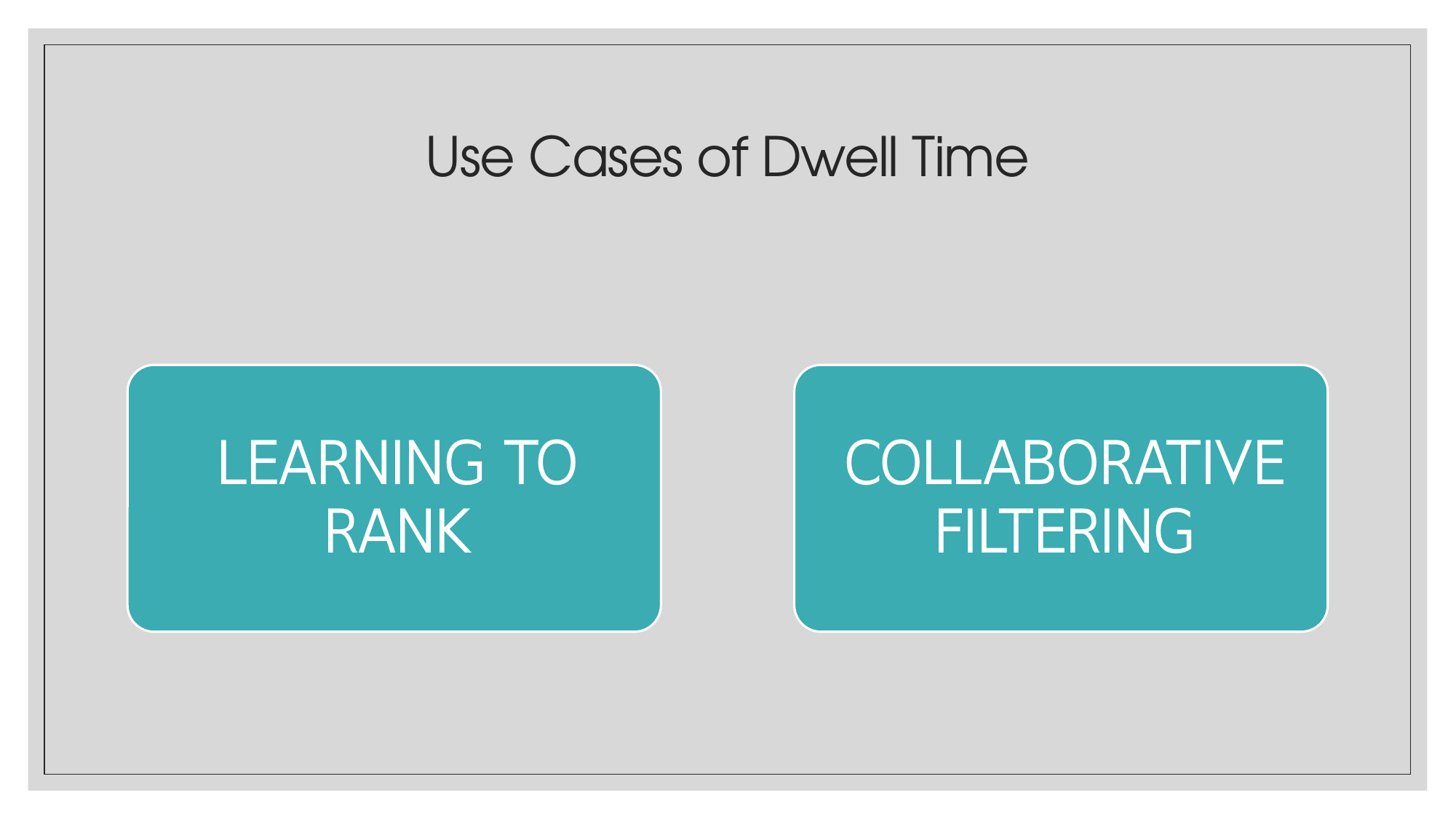

# Use Cases of Dwell Time
LEARNING TO RANK
COLLABORATIVE FILTERING